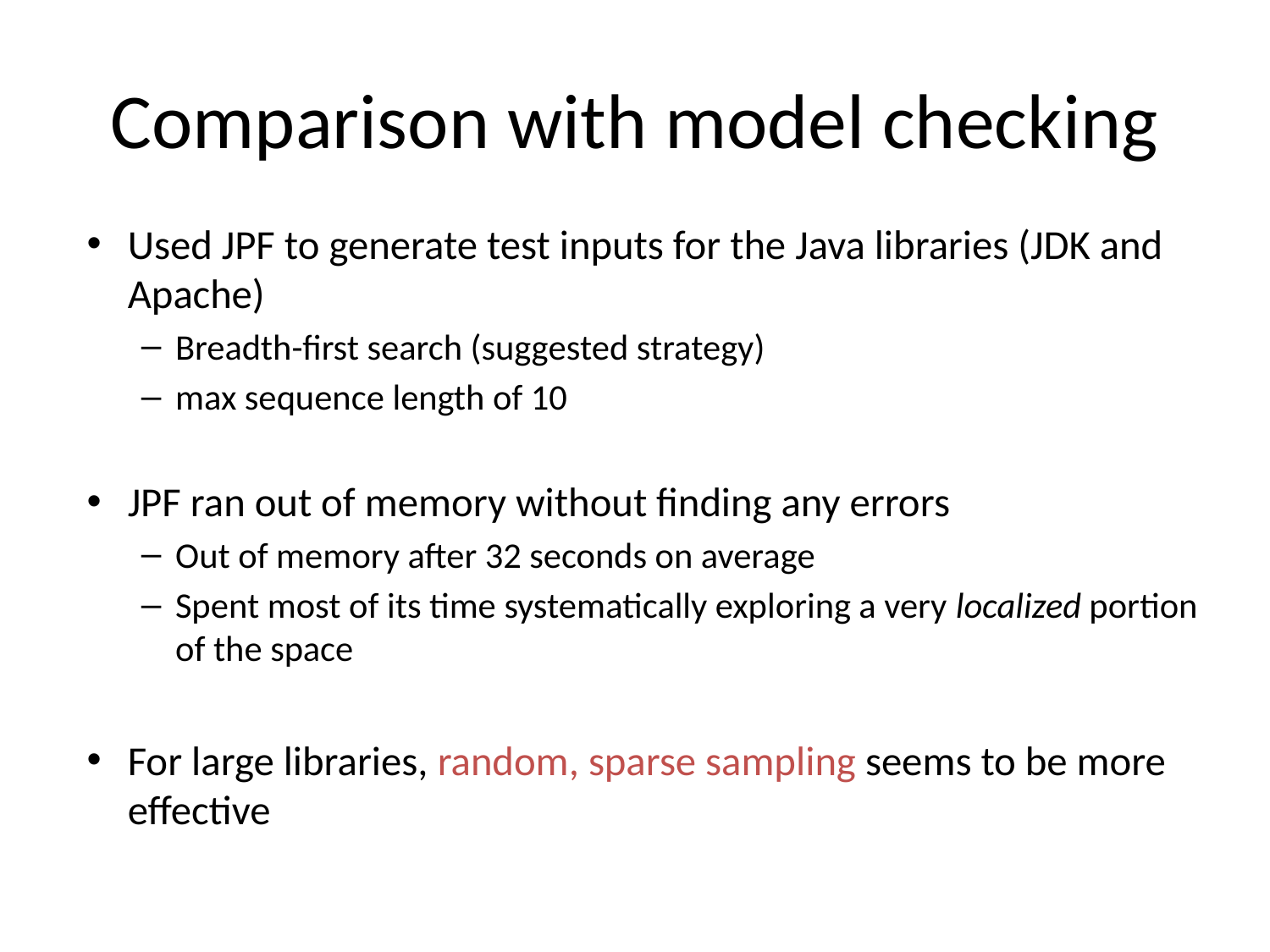

# Comparison with model checking
Used JPF to generate test inputs for the Java libraries (JDK and Apache)
Breadth-first search (suggested strategy)
max sequence length of 10

JPF ran out of memory without finding any errors
Out of memory after 32 seconds on average
Spent most of its time systematically exploring a very localized portion of the space

For large libraries, random, sparse sampling seems to be more effective